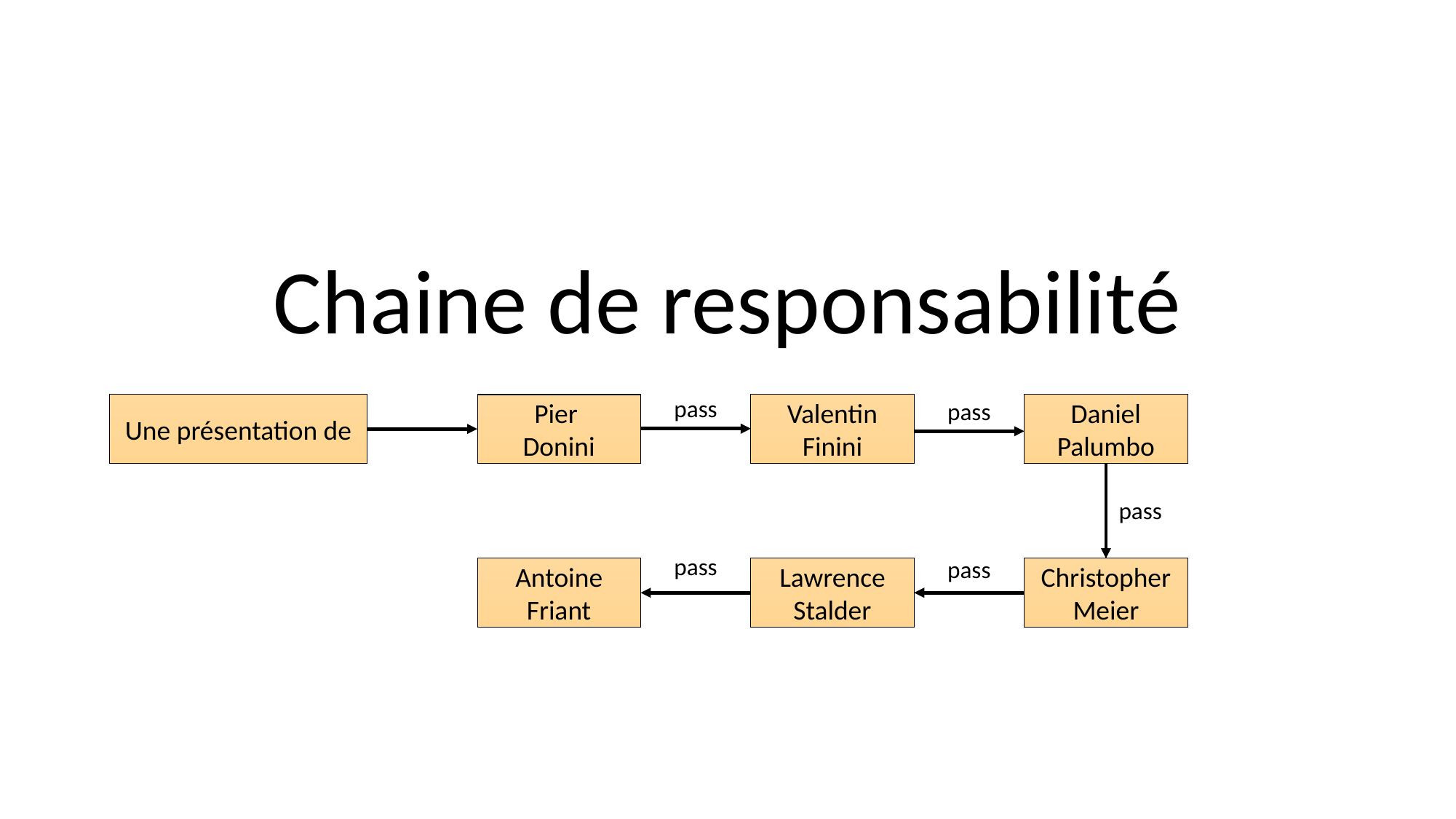

# Chaine de responsabilité
pass
pass
Une présentation de
Pier
Donini
Valentin Finini
Daniel Palumbo
pass
pass
pass
Antoine Friant
Lawrence Stalder
Christopher Meier